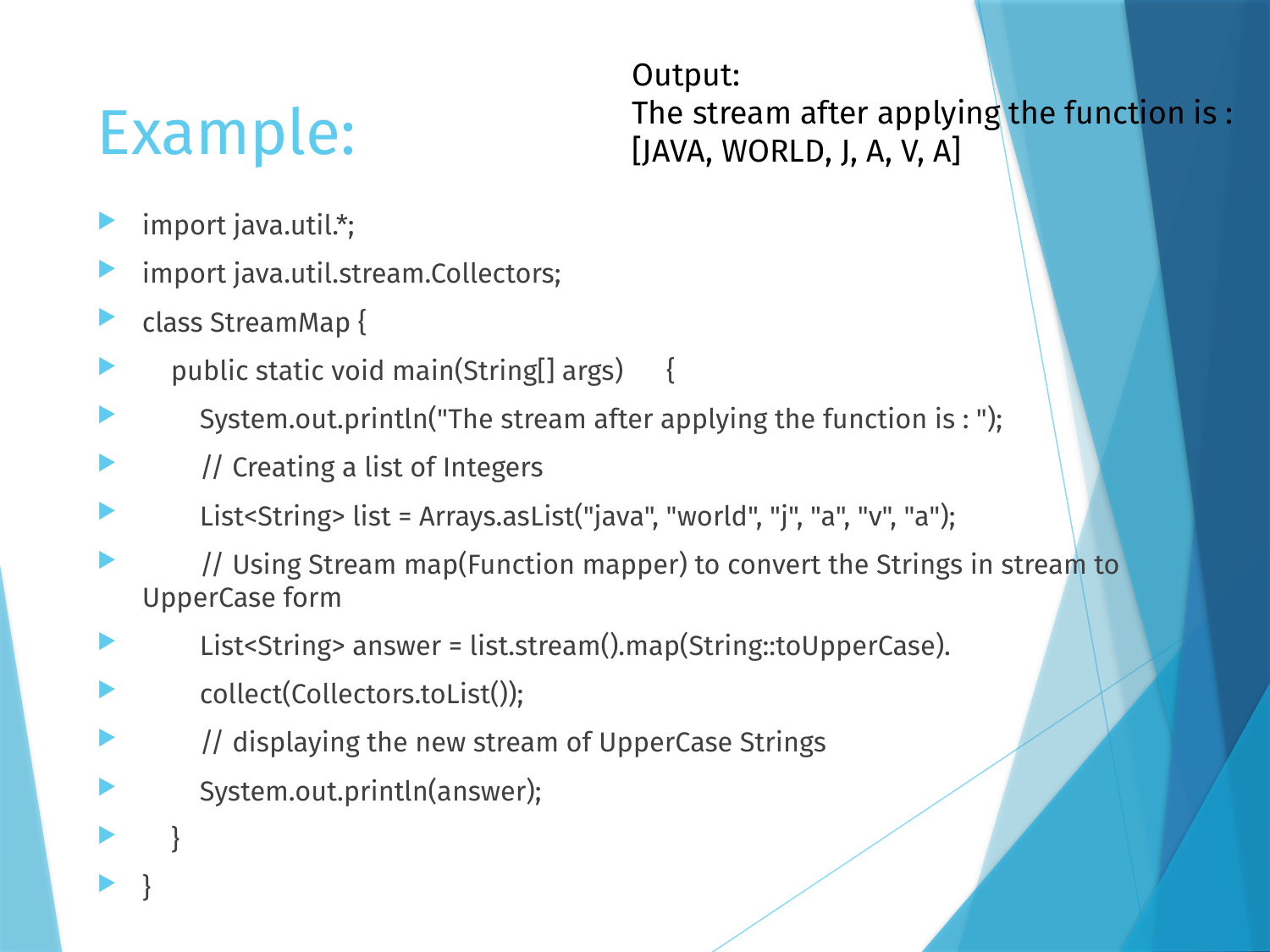

Output:
The stream after applying the function is :
[JAVA, WORLD, J, A, V, A]
# Example:
import java.util.*;
import java.util.stream.Collectors;
class StreamMap {
    public static void main(String[] args)      {
        System.out.println("The stream after applying the function is : ");
        // Creating a list of Integers
        List<String> list = Arrays.asList("java", "world", "j", "a", "v", "a");
        // Using Stream map(Function mapper) to convert the Strings in stream to UpperCase form
        List<String> answer = list.stream().map(String::toUpperCase).
        collect(Collectors.toList());
        // displaying the new stream of UpperCase Strings
        System.out.println(answer);
    }
}